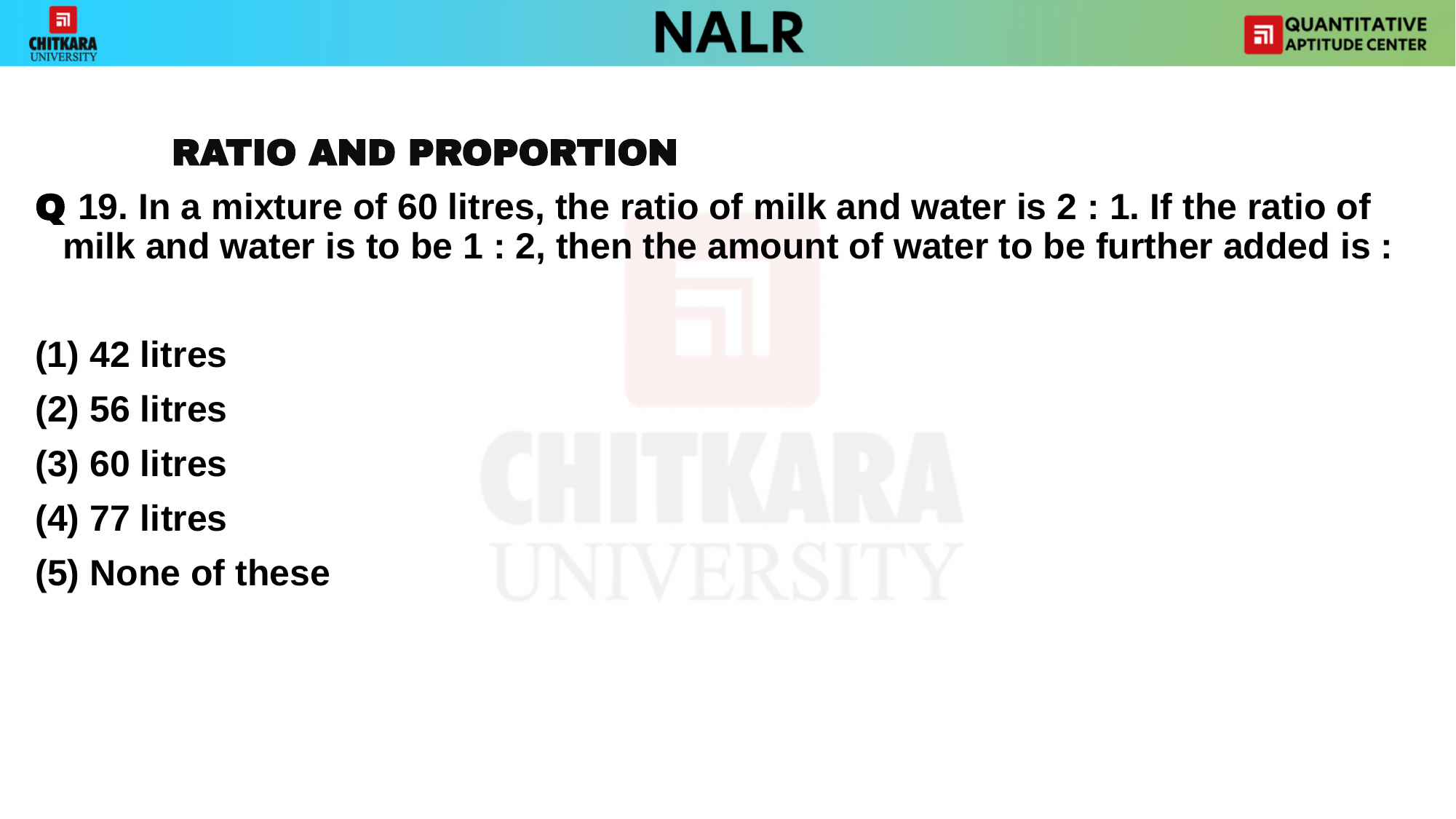

#
		RATIO AND PROPORTION
Q 19. In a mixture of 60 litres, the ratio of milk and water is 2 : 1. If the ratio of milk and water is to be 1 : 2, then the amount of water to be further added is :

42 litres
(2) 56 litres
(3) 60 litres
(4) 77 litres
(5) None of these